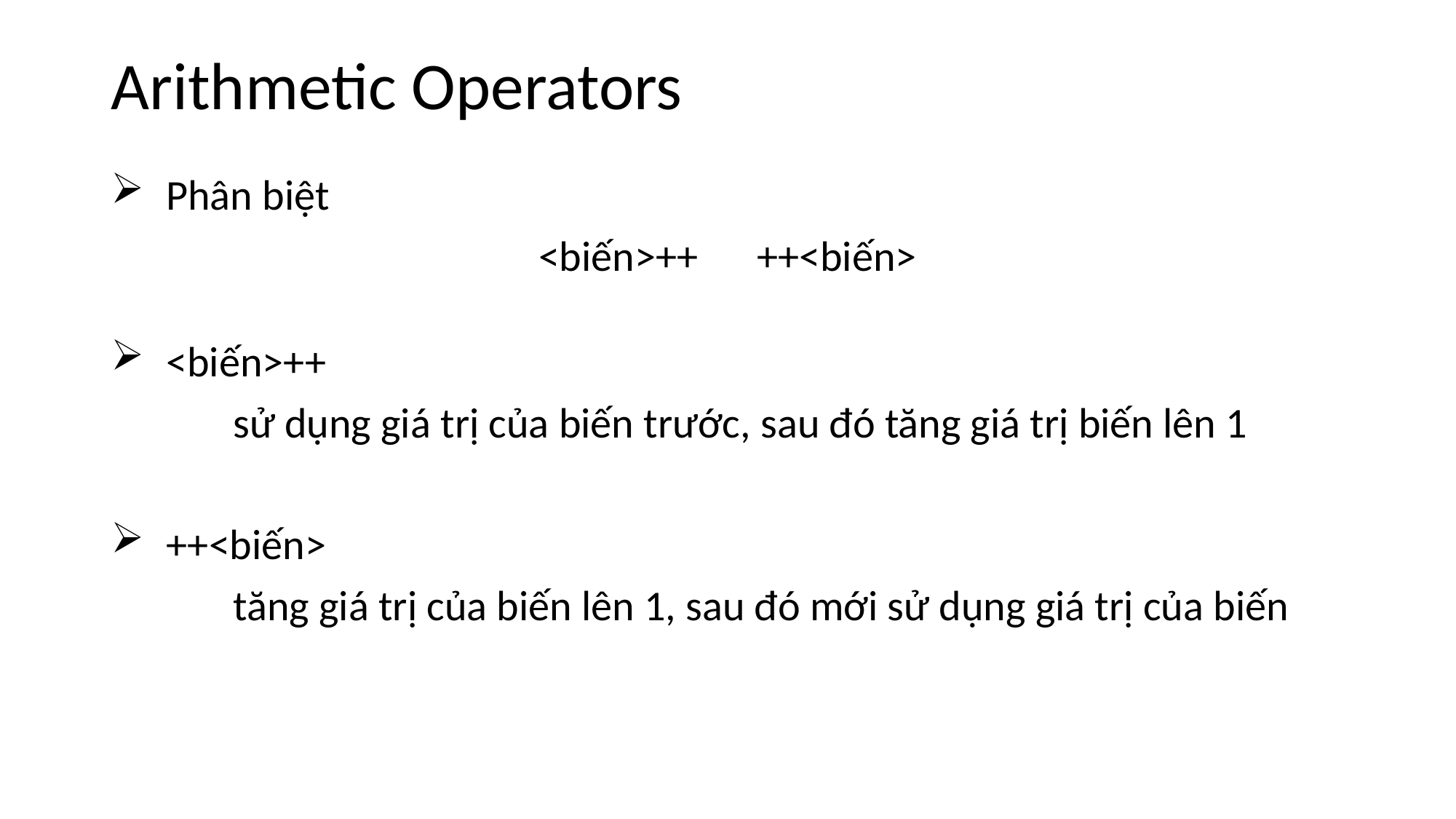

# Arithmetic Operators
Phân biệt
<biến>++	++<biến>

<biến>++
sử dụng giá trị của biến trước, sau đó tăng giá trị biến lên 1

++<biến>
tăng giá trị của biến lên 1, sau đó mới sử dụng giá trị của biến